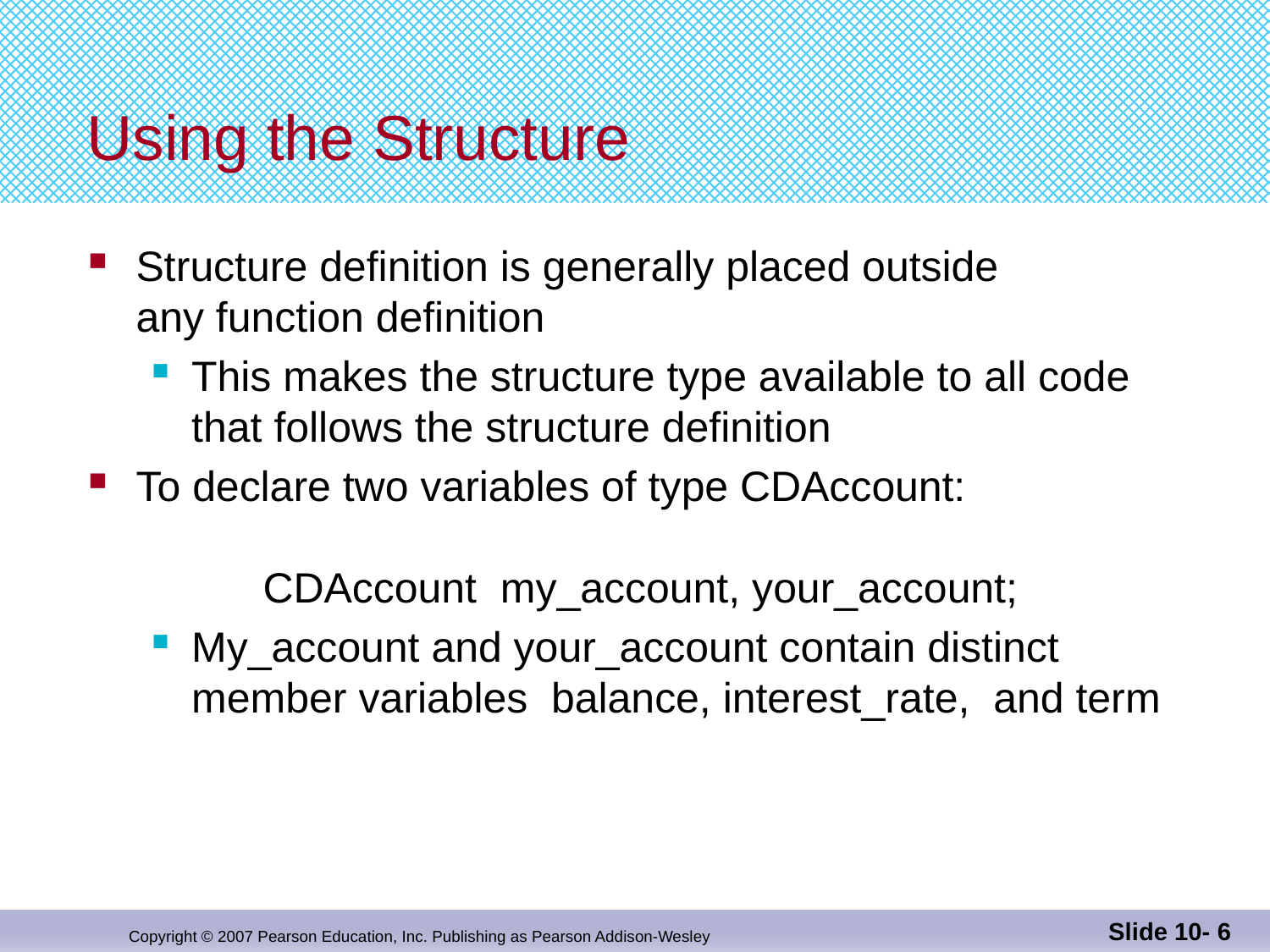

# Using the Structure
Structure definition is generally placed outside
any function definition
This makes the structure type available to all code
that follows the structure definition
To declare two variables of type CDAccount:
 	CDAccount  my_account, your_account;
My_account and your_account contain distinct
member variables  balance, interest_rate,  and term
Slide 10- 6